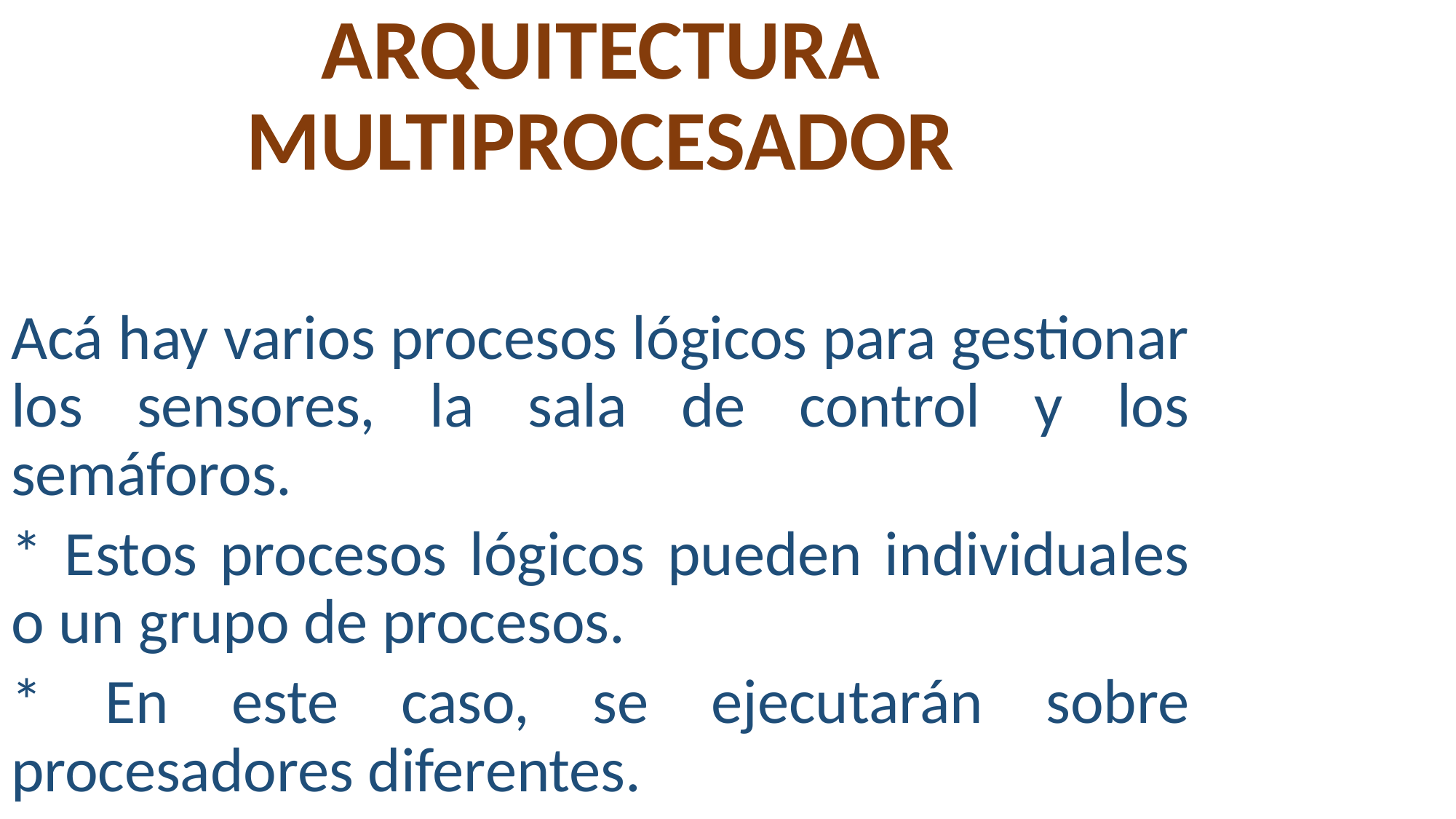

ARQUITECTURA MULTIPROCESADOR

Acá hay varios procesos lógicos para gestionar los sensores, la sala de control y los semáforos.
* Estos procesos lógicos pueden individuales o un grupo de procesos.
* En este caso, se ejecutarán sobre procesadores diferentes.
Arquitecturas de Sistemas
Distribuidos